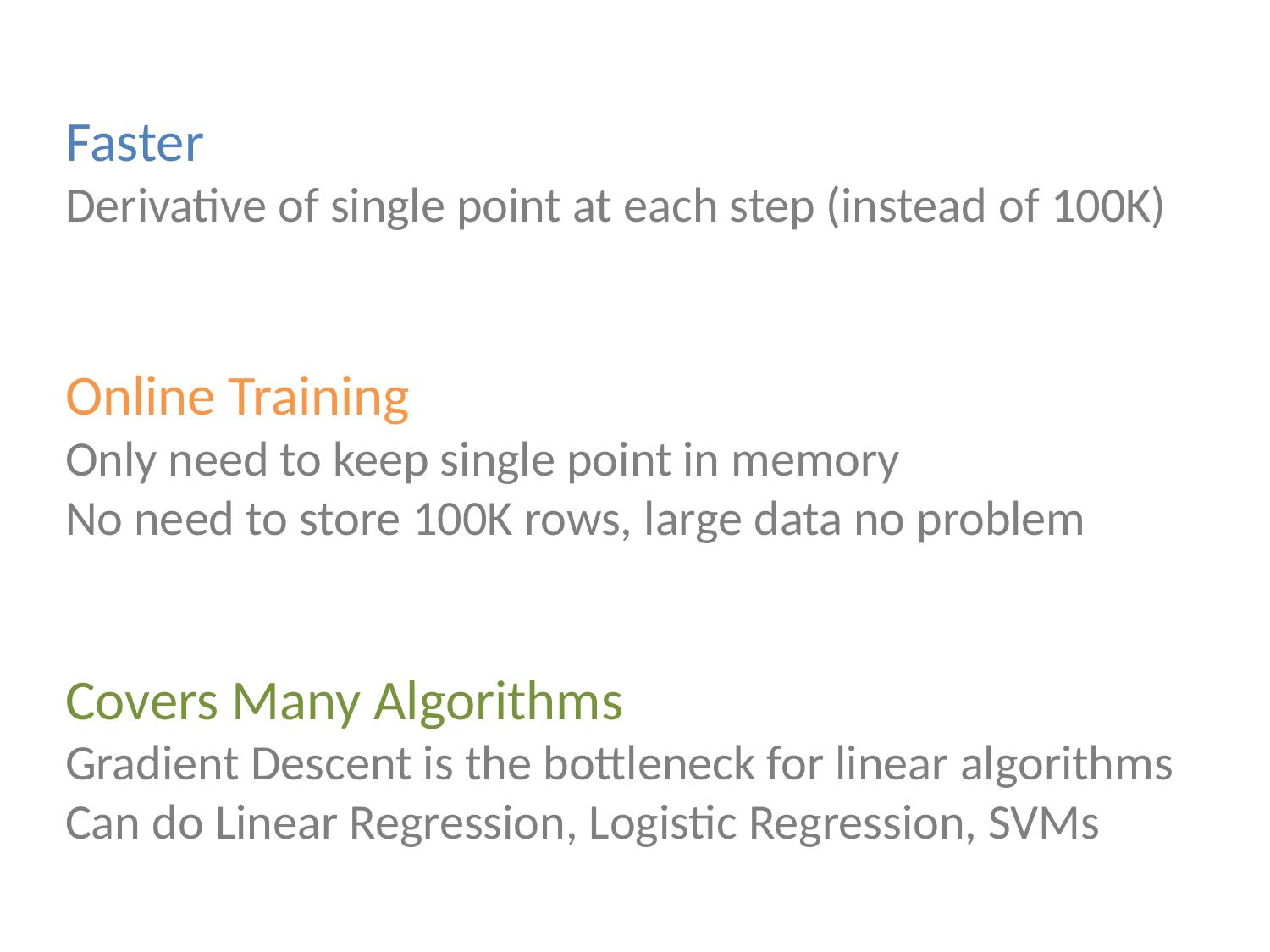

Faster
Derivative of single point at each step (instead of 100K)

Online Training
Only need to keep single point in memory
No need to store 100K rows, large data no problem

Covers Many Algorithms
Gradient Descent is the bottleneck for linear algorithms
Can do Linear Regression, Logistic Regression, SVMs